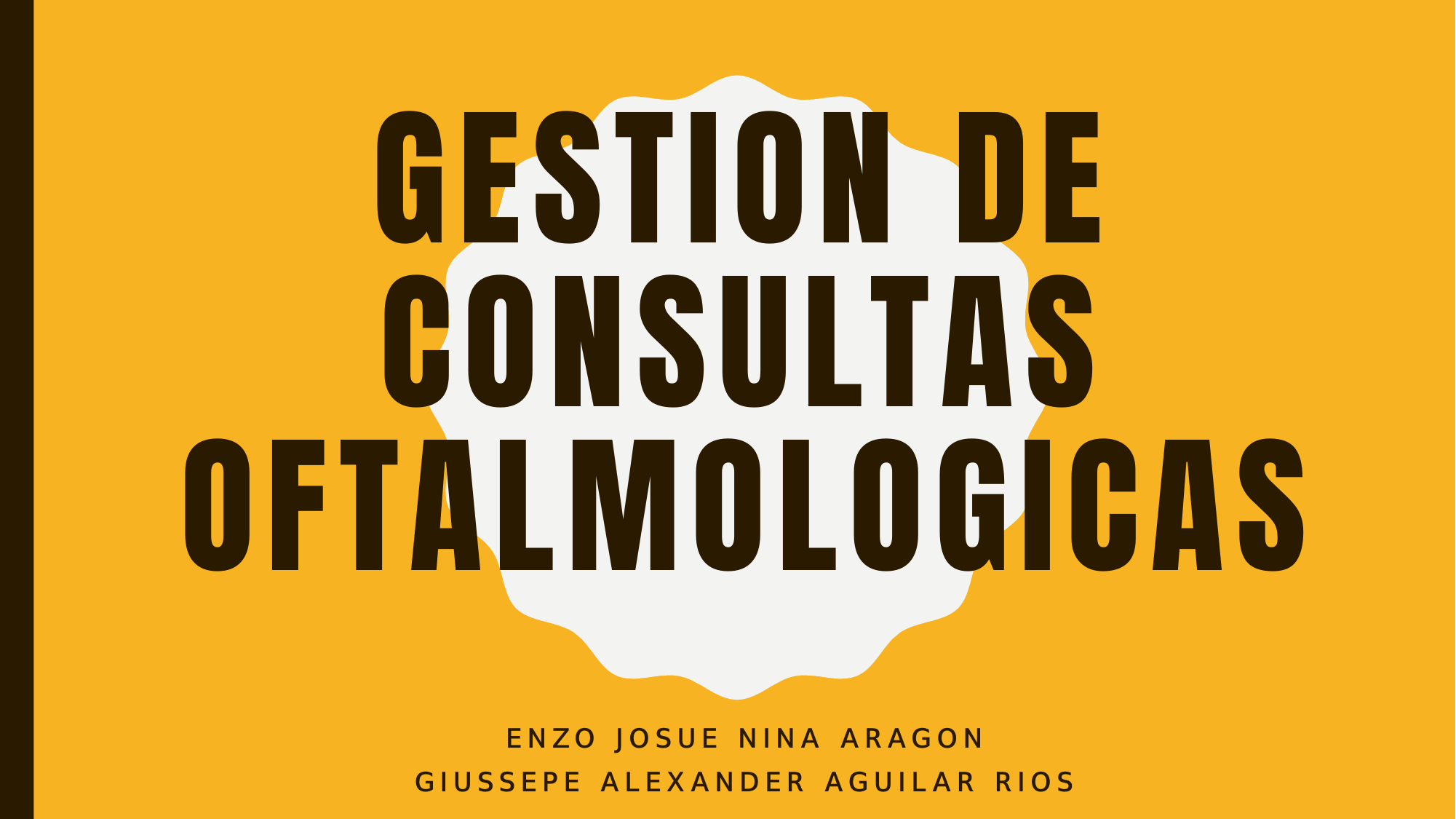

# GESTION DE CONSULTAS OFTALMOLOGICAS
ENZO JOSUE NINA ARAGON
Giussepe Alexander Aguilar rios